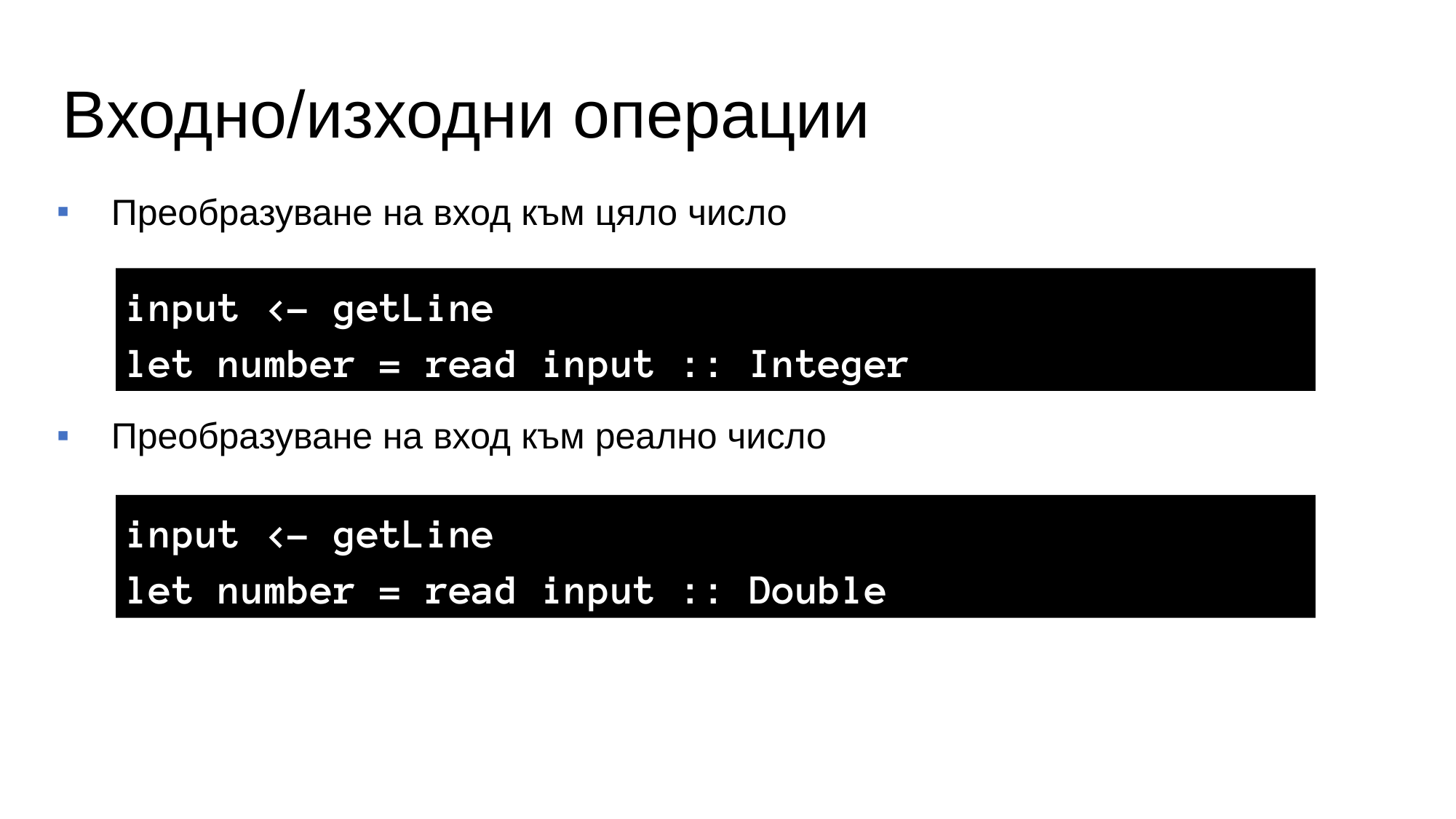

# Входно/изходни операции
Преобразуване на вход към цяло число

Преобразуване на вход към реално число
input <- getLine
let number = read input :: Integer
input <- getLine
let number = read input :: Double